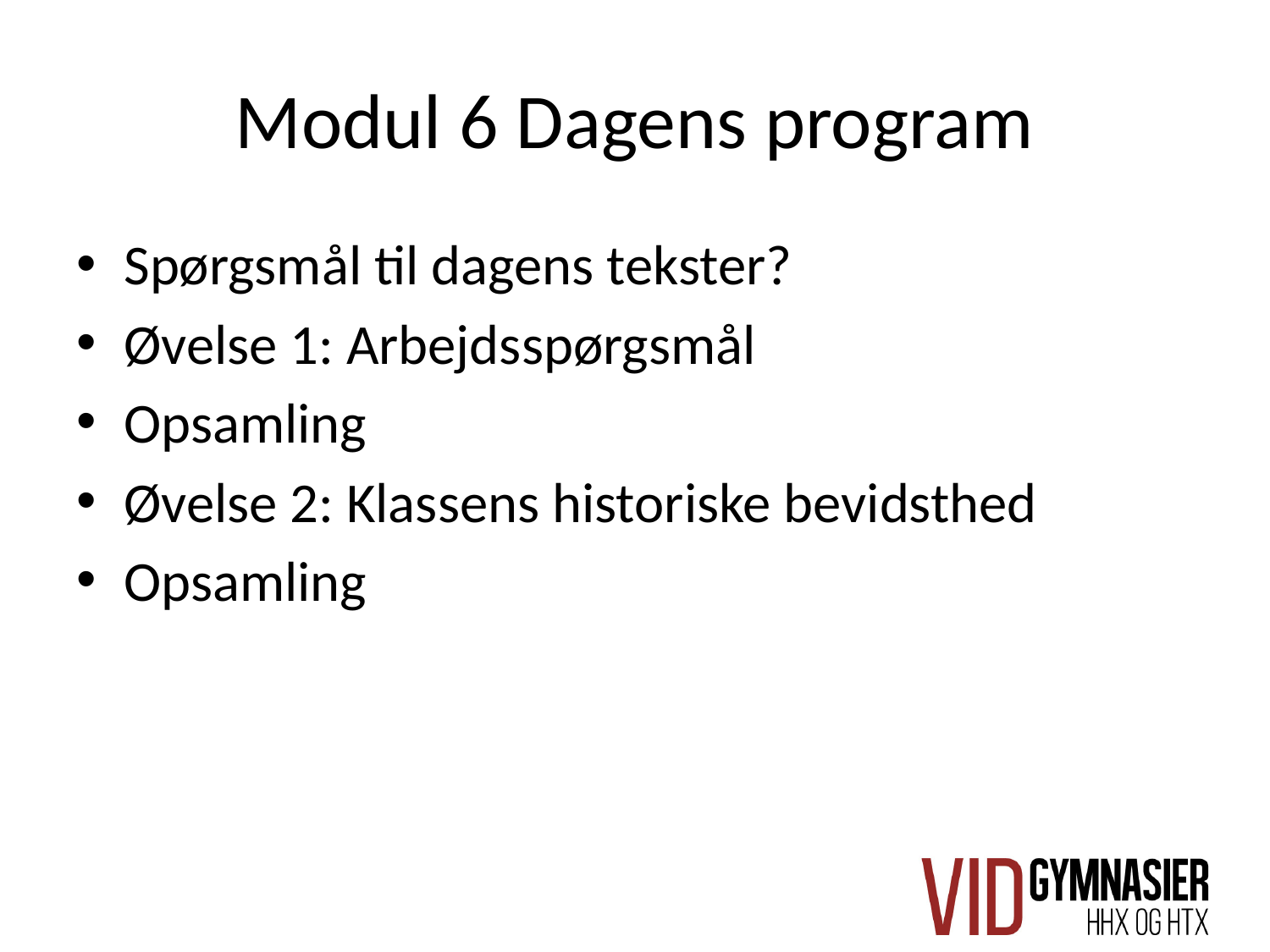

# Modul 6 Dagens program
Spørgsmål til dagens tekster?
Øvelse 1: Arbejdsspørgsmål
Opsamling
Øvelse 2: Klassens historiske bevidsthed
Opsamling